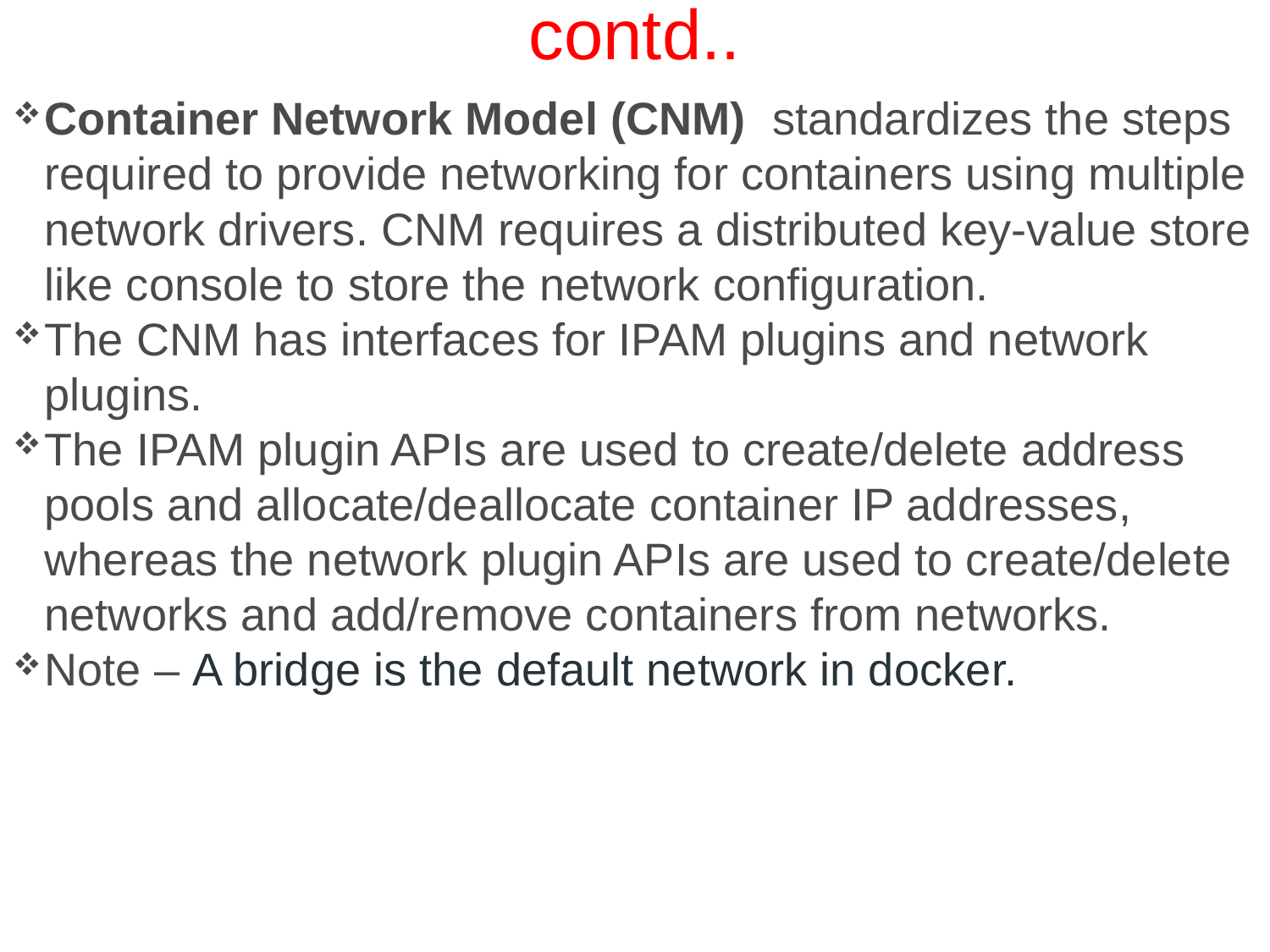

# contd..
Container Network Model (CNM)  standardizes the steps required to provide networking for containers using multiple network drivers. CNM requires a distributed key-value store like console to store the network configuration.
The CNM has interfaces for IPAM plugins and network plugins.
The IPAM plugin APIs are used to create/delete address pools and allocate/deallocate container IP addresses, whereas the network plugin APIs are used to create/delete networks and add/remove containers from networks.
Note – A bridge is the default network in docker.